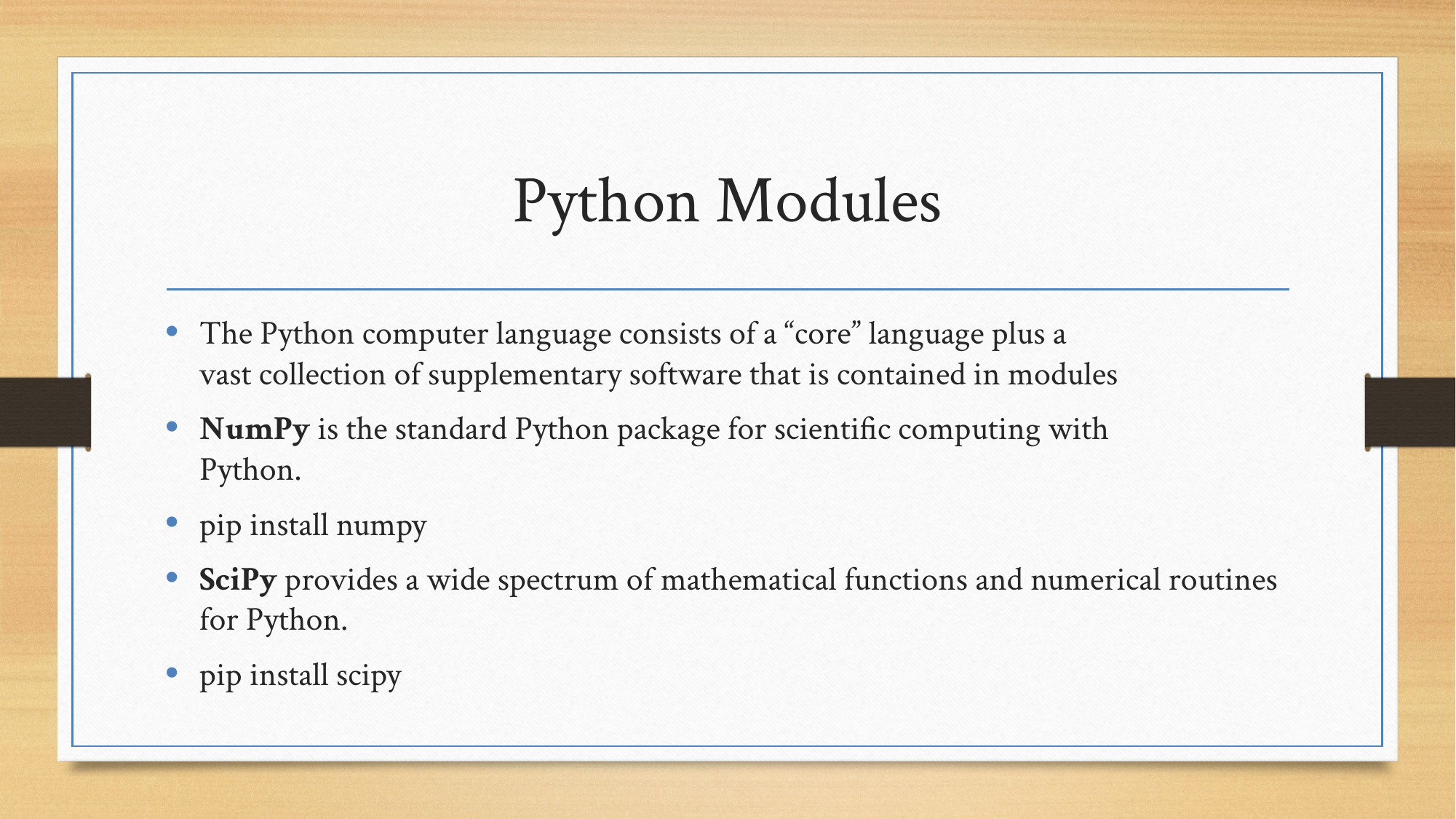

# Python Modules
The Python computer language consists of a “core” language plus a
vast collection of supplementary software that is contained in modules
NumPy is the standard Python package for scientific computing with
Python.
pip install numpy
SciPy provides a wide spectrum of mathematical functions and numerical routines for Python.
pip install scipy